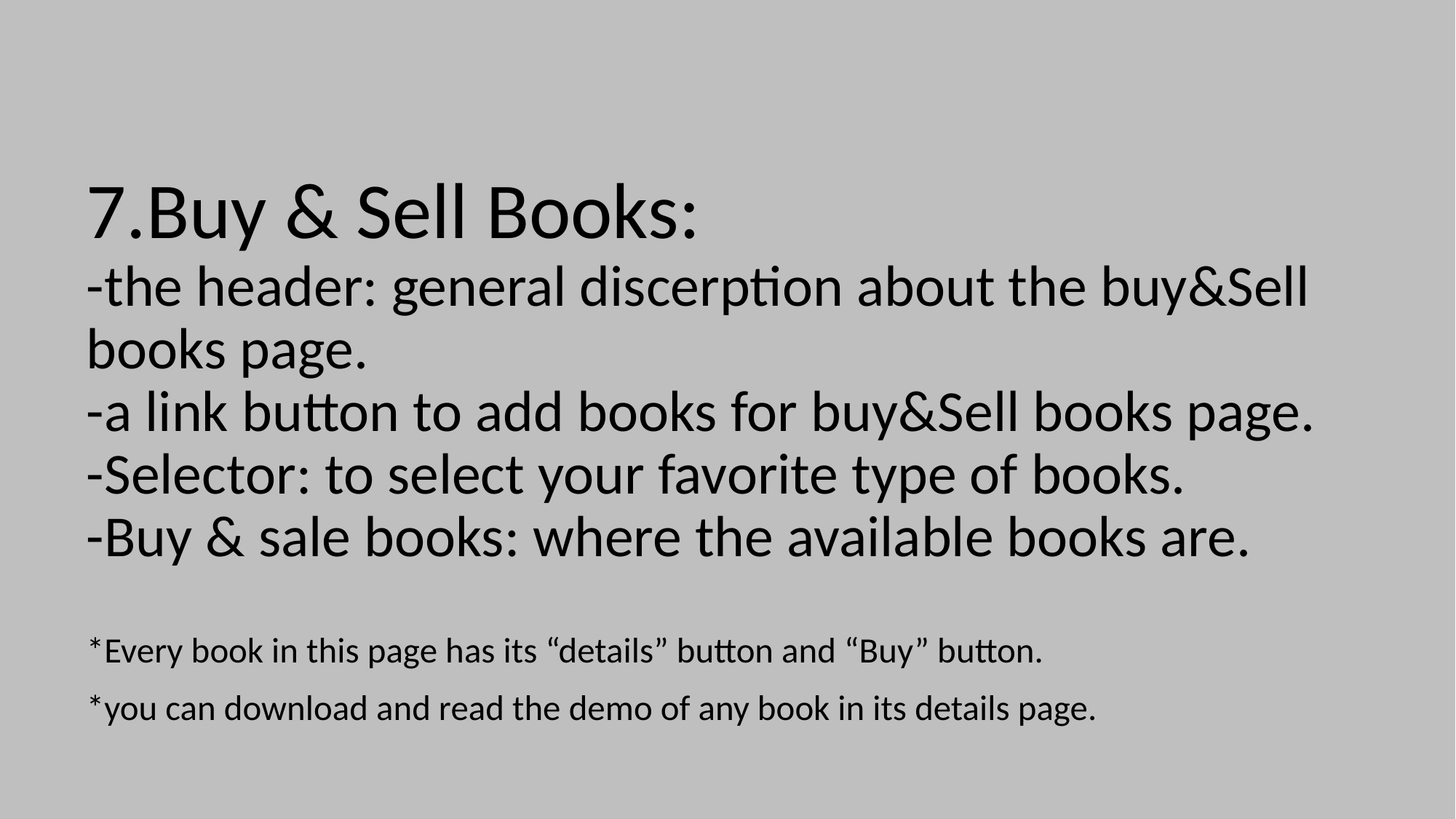

# 7.Buy & Sell Books: -the header: general discerption about the buy&Sell books page. -a link button to add books for buy&Sell books page. -Selector: to select your favorite type of books. -Buy & sale books: where the available books are. *Every book in this page has its “details” button and “Buy” button. *you can download and read the demo of any book in its details page.